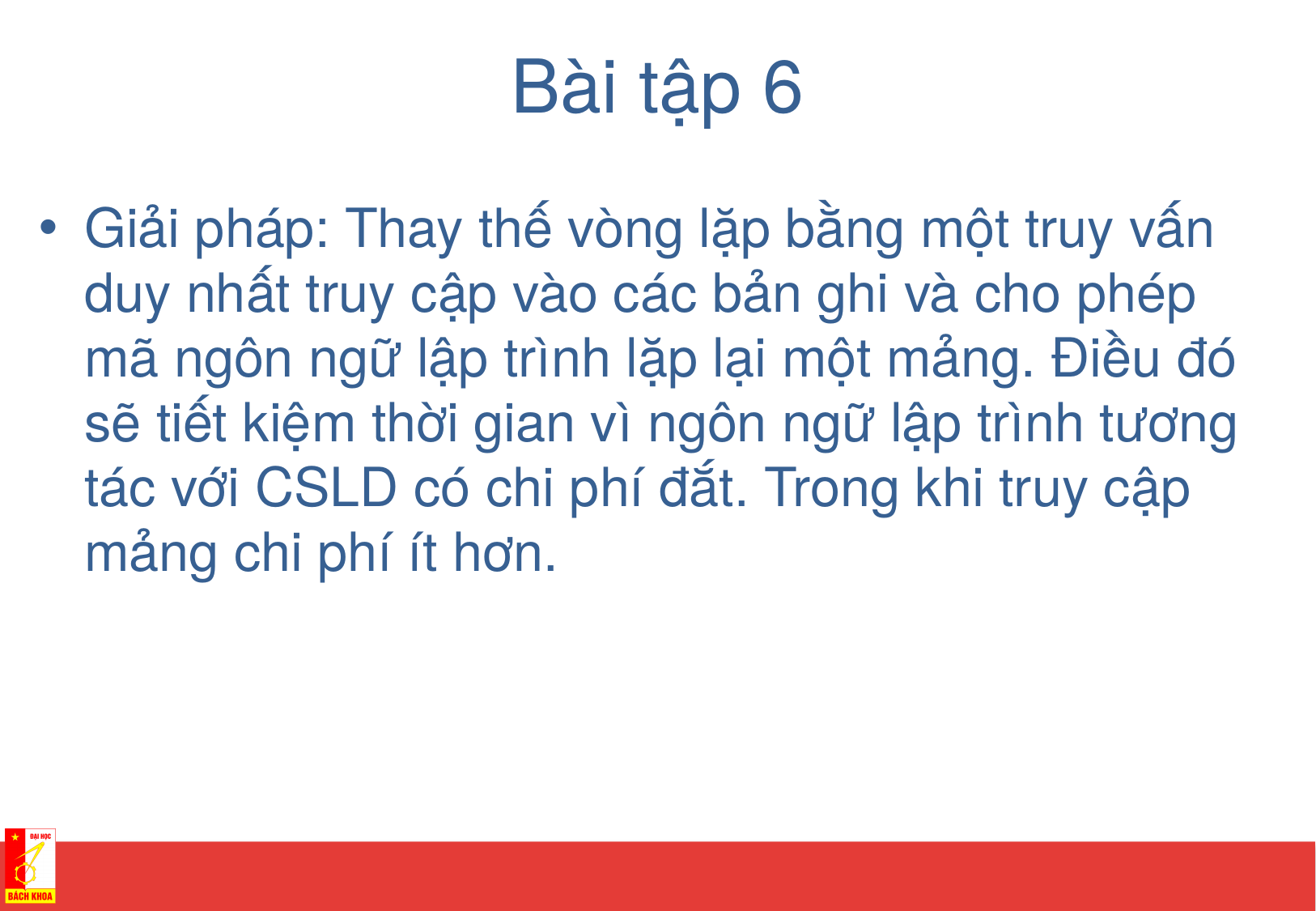

# Bài tập 6
Giải pháp: Thay thế vòng lặp bằng một truy vấn duy nhất truy cập vào các bản ghi và cho phép mã ngôn ngữ lập trình lặp lại một mảng. Điều đó sẽ tiết kiệm thời gian vì ngôn ngữ lập trình tương tác với CSLD có chi phí đắt. Trong khi truy cập mảng chi phí ít hơn.